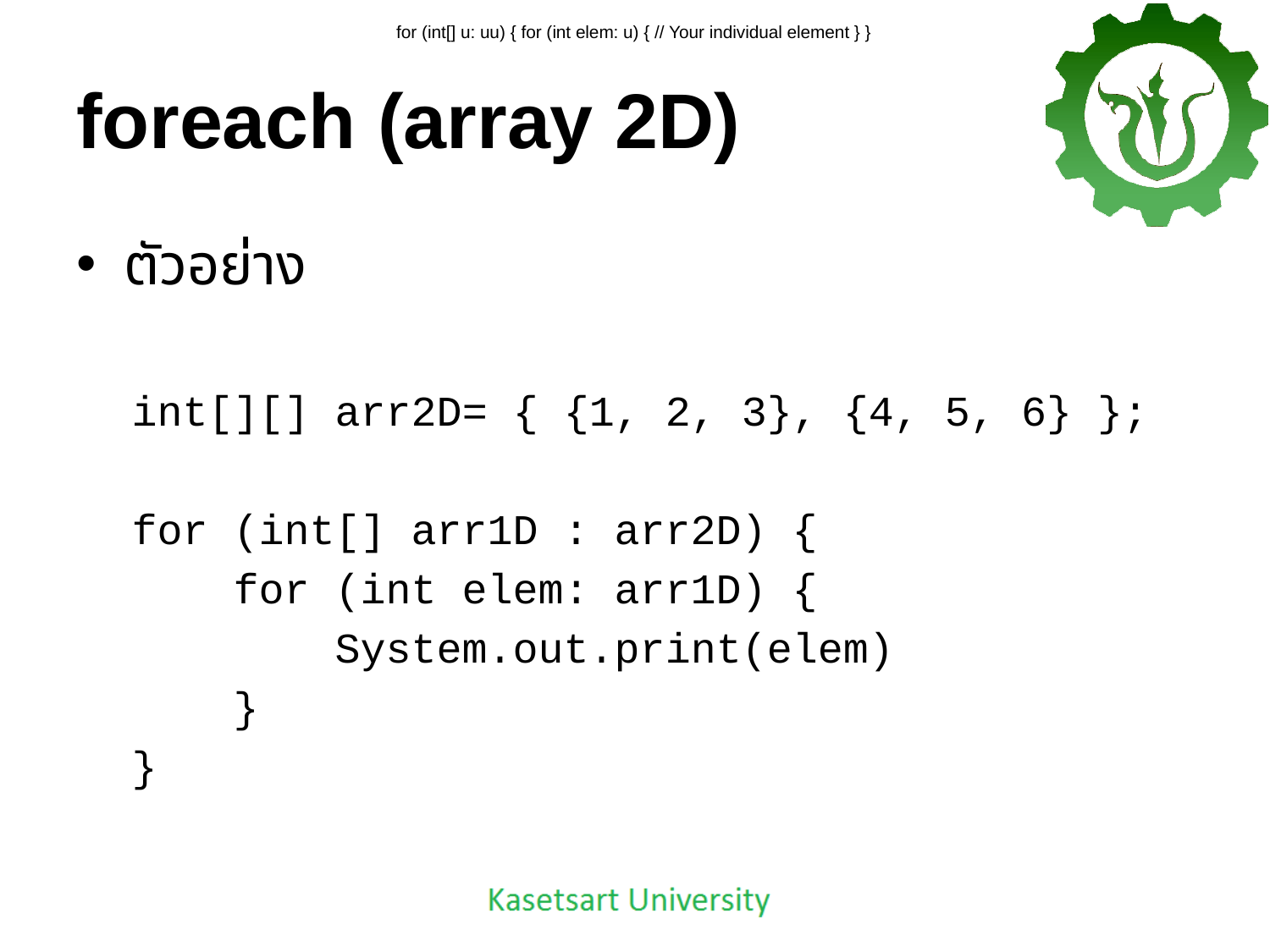

for (int[] u: uu) { for (int elem: u) { // Your individual element } }
# foreach (array 2D)
ตัวอย่าง

int[][] arr2D= { {1, 2, 3}, {4, 5, 6} };

for (int[] arr1D : arr2D) {
    for (int elem: arr1D) {
        System.out.print(elem)
    }
}